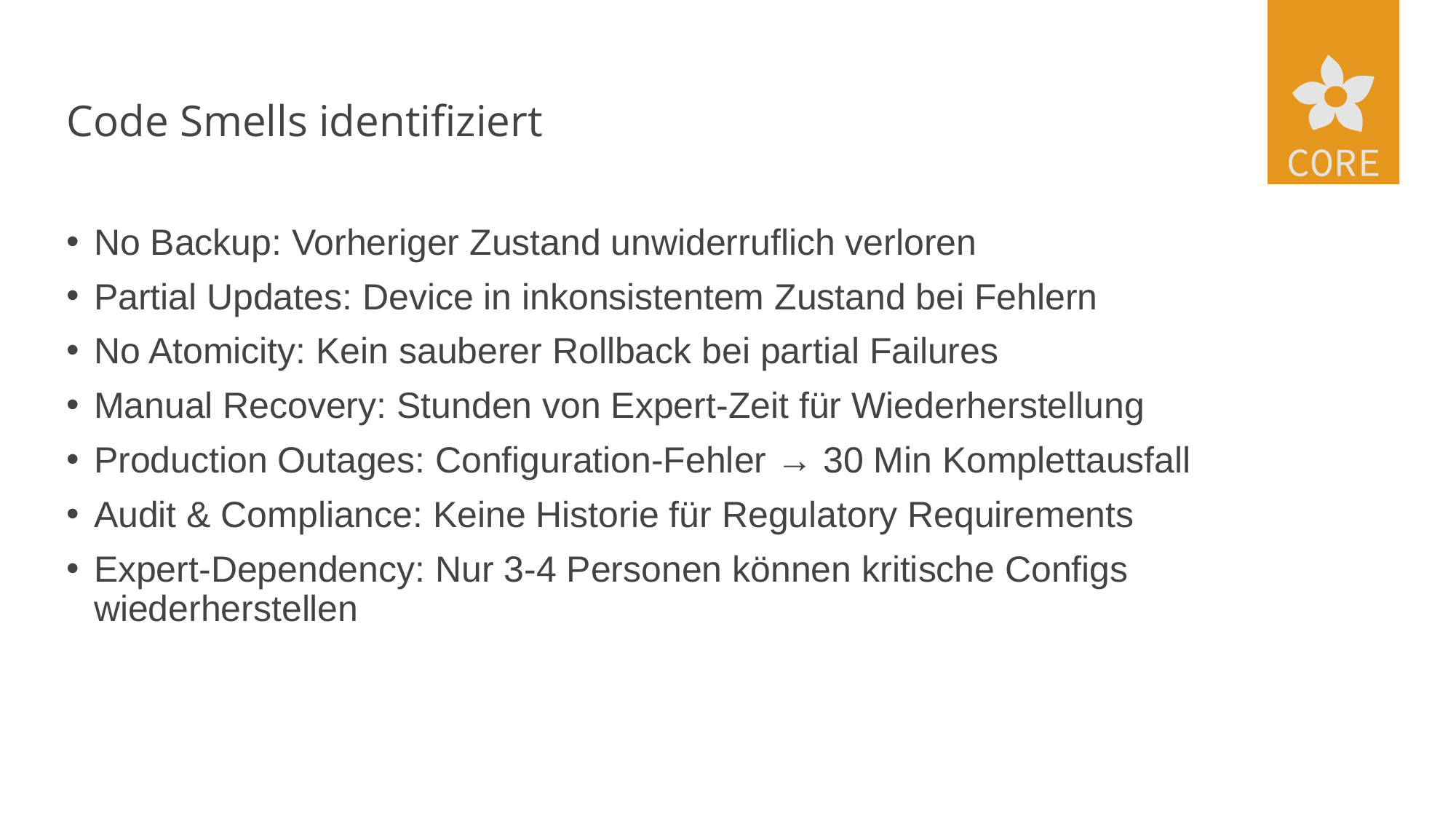

# Code Smells identifiziert
No Backup: Vorheriger Zustand unwiderruflich verloren
Partial Updates: Device in inkonsistentem Zustand bei Fehlern
No Atomicity: Kein sauberer Rollback bei partial Failures
Manual Recovery: Stunden von Expert-Zeit für Wiederherstellung
Production Outages: Configuration-Fehler → 30 Min Komplettausfall
Audit & Compliance: Keine Historie für Regulatory Requirements
Expert-Dependency: Nur 3-4 Personen können kritische Configs wiederherstellen